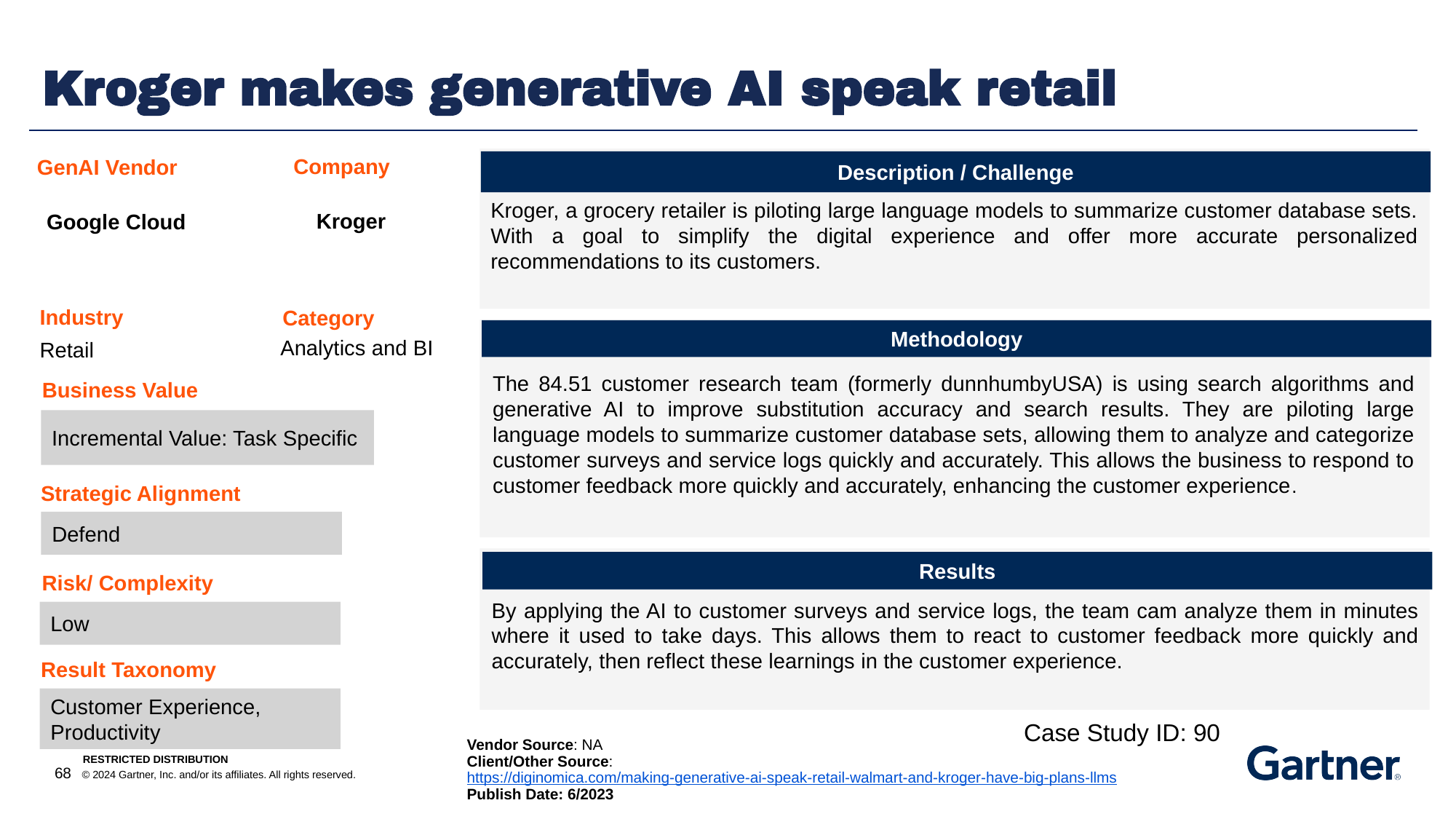

Kroger makes generative AI speak retail
Company
GenAI Vendor

Description / Challenge
Kroger, a grocery retailer is piloting large language models to summarize customer database sets. With a goal to simplify the digital experience and offer more accurate personalized recommendations to its customers.
Kroger
Google Cloud
Industry
Category

Methodology
Analytics and BI
Retail
The 84.51 customer research team (formerly dunnhumbyUSA) is using search algorithms and generative AI to improve substitution accuracy and search results. They are piloting large language models to summarize customer database sets, allowing them to analyze and categorize customer surveys and service logs quickly and accurately. This allows the business to respond to customer feedback more quickly and accurately, enhancing the customer experience.
Business Value
Incremental Value: Task Specific
Strategic Alignment
Defend

Results
Risk/ Complexity
By applying the AI to customer surveys and service logs, the team cam analyze them in minutes where it used to take days. This allows them to react to customer feedback more quickly and accurately, then reflect these learnings in the customer experience.
Low
Result Taxonomy
Customer Experience, Productivity
Case Study ID: 90
Vendor Source: NA
Client/Other Source: https://diginomica.com/making-generative-ai-speak-retail-walmart-and-kroger-have-big-plans-llms
Publish Date: 6/2023